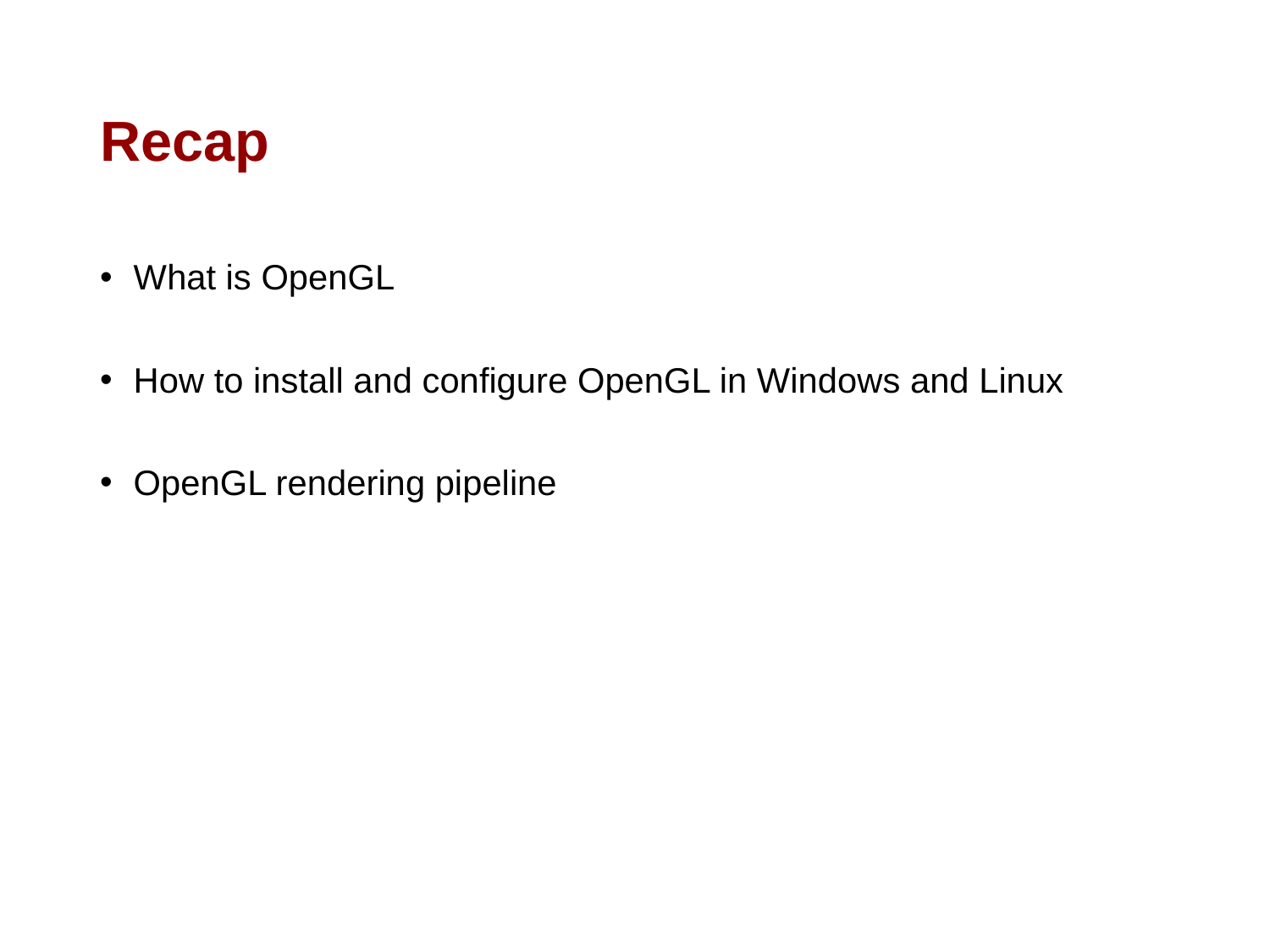

# Recap
 What is OpenGL

 How to install and configure OpenGL in Windows and Linux

 OpenGL rendering pipeline